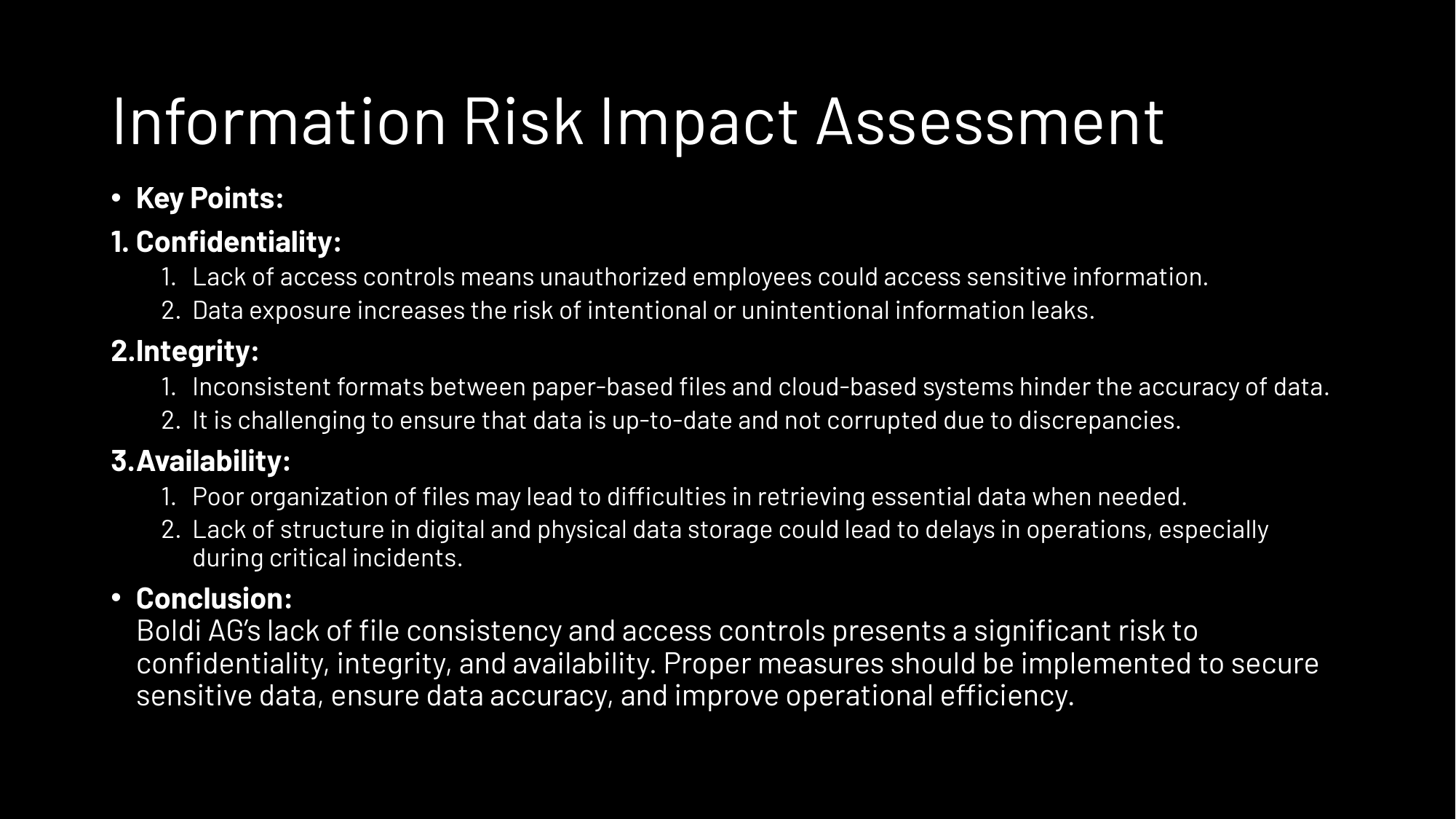

# Information Risk Impact Assessment
Key Points:
Confidentiality:
Lack of access controls means unauthorized employees could access sensitive information.
Data exposure increases the risk of intentional or unintentional information leaks.
Integrity:
Inconsistent formats between paper-based files and cloud-based systems hinder the accuracy of data.
It is challenging to ensure that data is up-to-date and not corrupted due to discrepancies.
Availability:
Poor organization of files may lead to difficulties in retrieving essential data when needed.
Lack of structure in digital and physical data storage could lead to delays in operations, especially during critical incidents.
Conclusion:
Boldi AG’s lack of file consistency and access controls presents a significant risk to confidentiality, integrity, and availability. Proper measures should be implemented to secure sensitive data, ensure data accuracy, and improve operational efficiency.